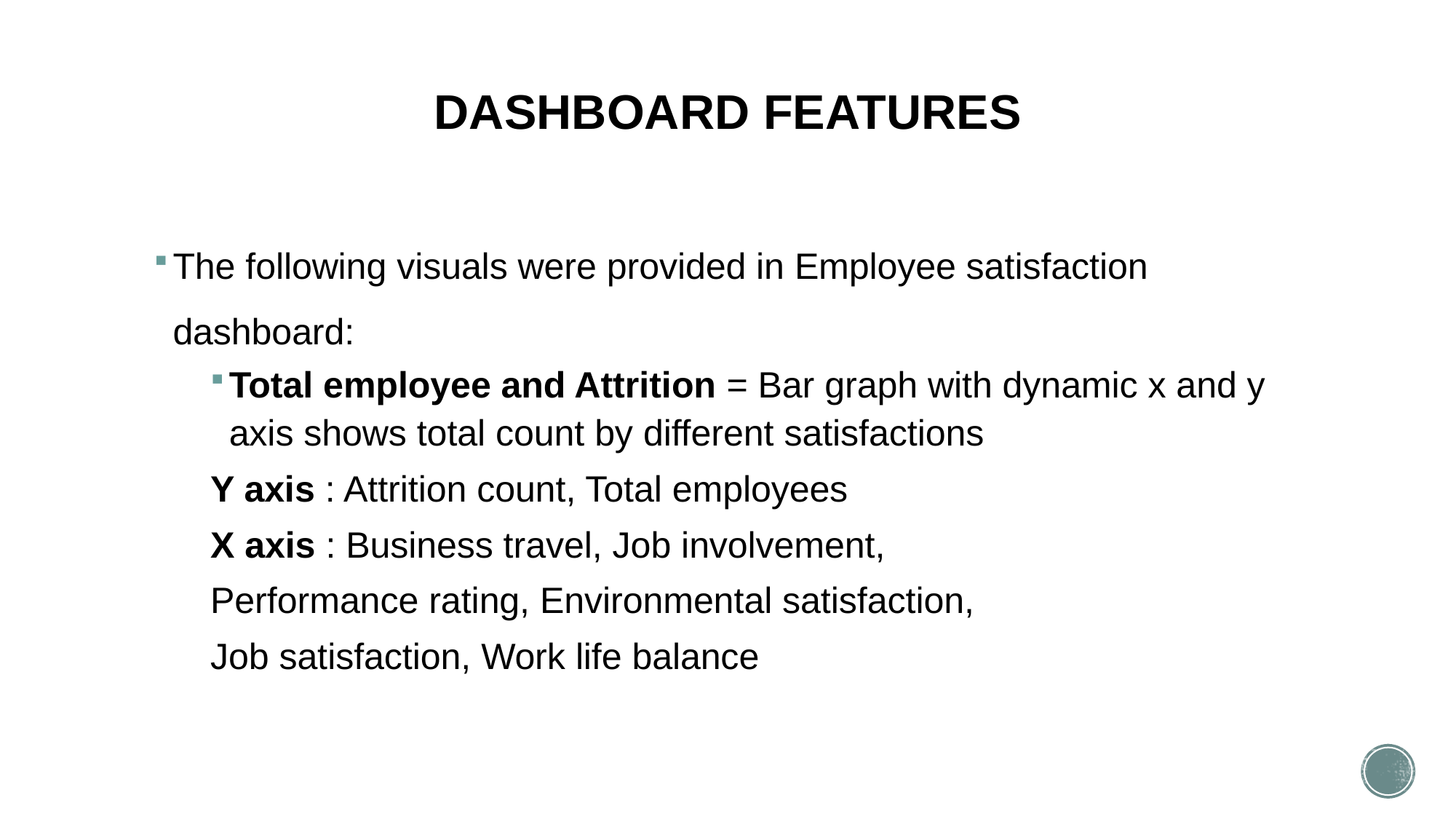

# DASHBOARD FEATURES
The following visuals were provided in Employee satisfaction dashboard:
Total employee and Attrition = Bar graph with dynamic x and y axis shows total count by different satisfactions
		Y axis : Attrition count, Total employees
		X axis : Business travel, Job involvement,
			Performance rating, Environmental satisfaction,
			Job satisfaction, Work life balance